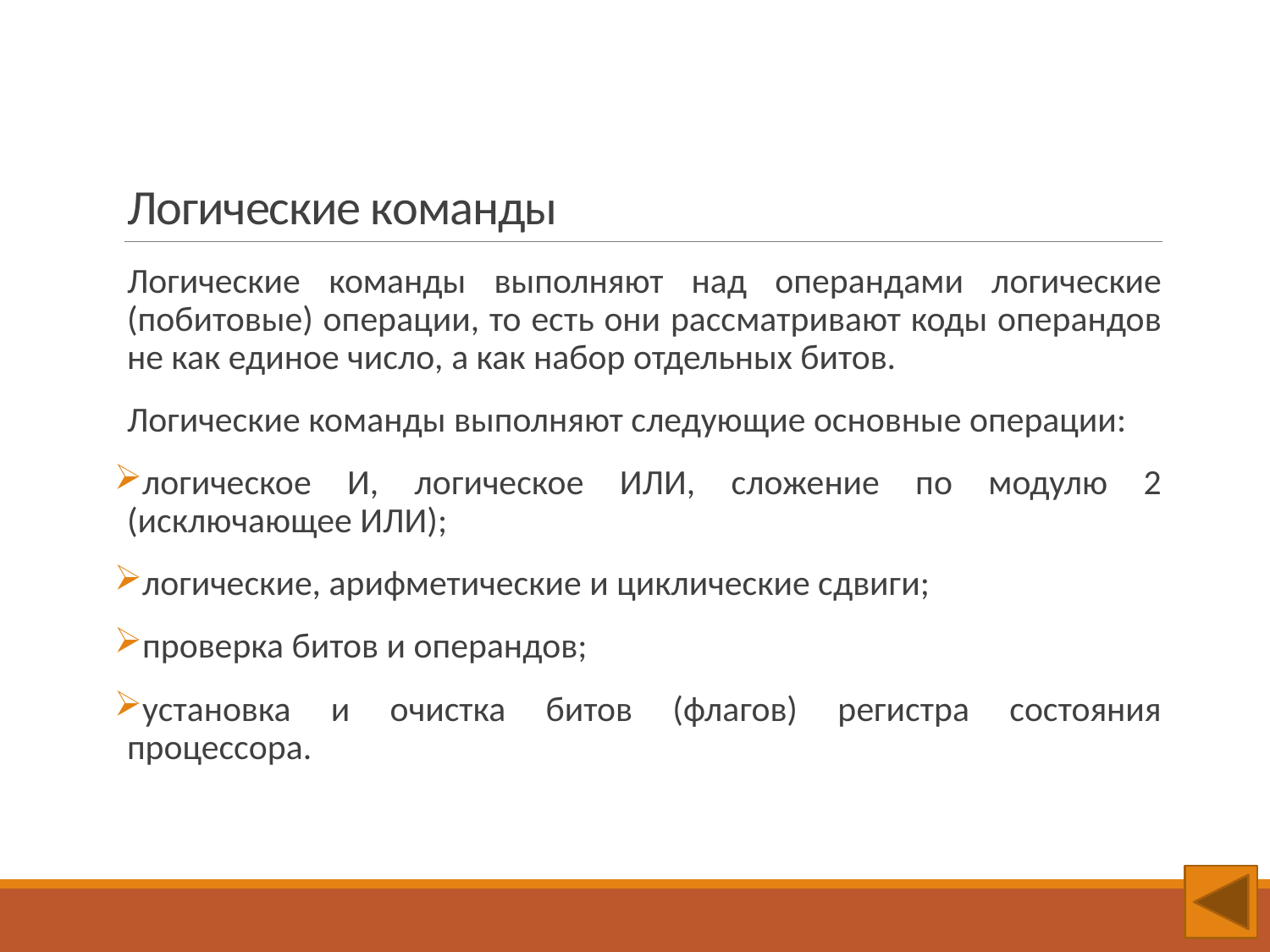

# Логические команды
Логические команды выполняют над операндами логические (побитовые) операции, то есть они рассматривают коды операндов не как единое число, а как набор отдельных битов.
Логические команды выполняют следующие основные операции:
логическое И, логическое ИЛИ, сложение по модулю 2 (исключающее ИЛИ);
логические, арифметические и циклические сдвиги;
проверка битов и операндов;
установка и очистка битов (флагов) регистра состояния процессора.